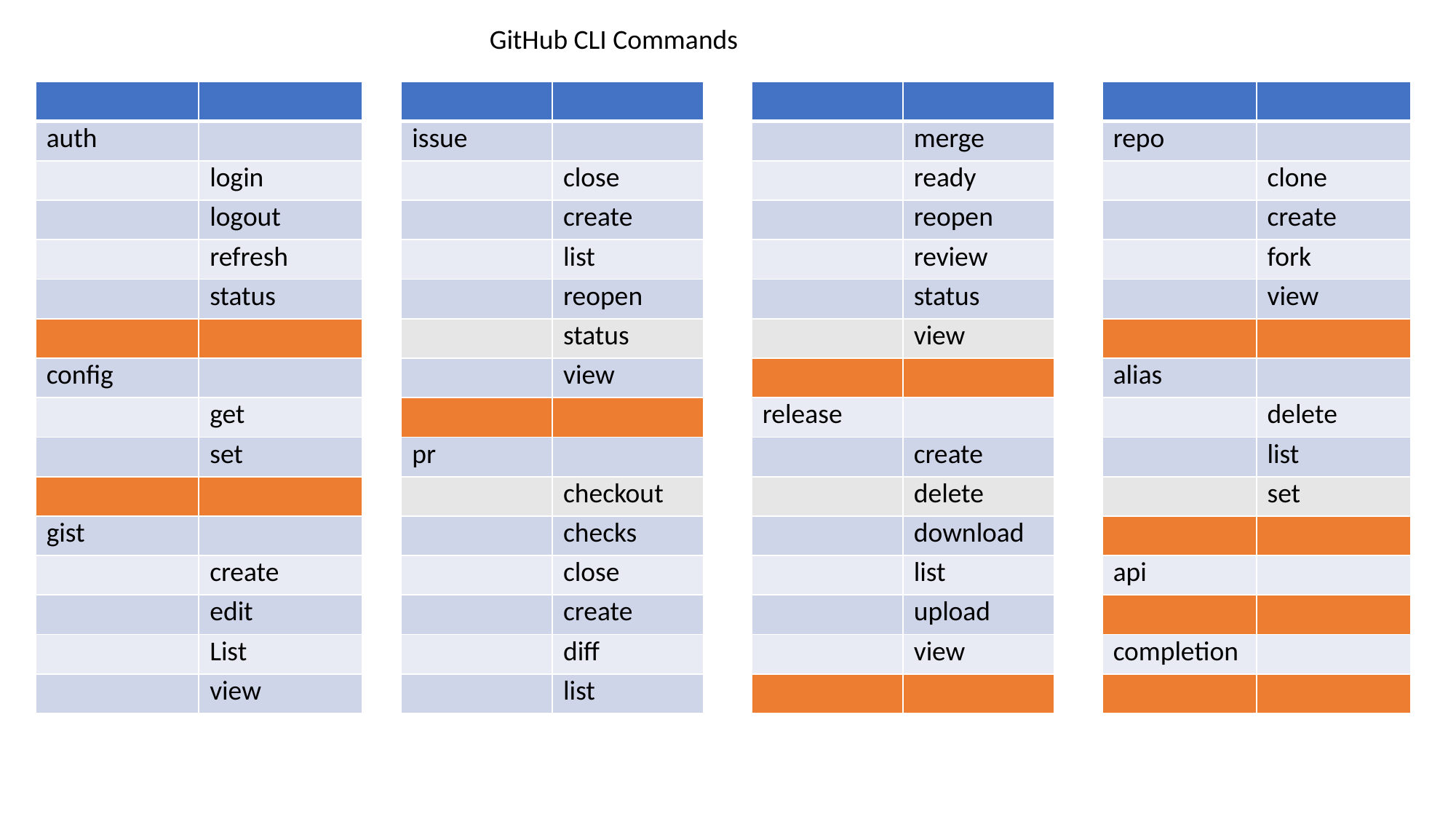

GitHub CLI Commands
|  |  |
| --- | --- |
| auth |  |
|  | login |
|  | logout |
|  | refresh |
|  | status |
|  |  |
| config |  |
|  | get |
|  | set |
|  |  |
| gist |  |
|  | create |
|  | edit |
|  | List |
|  | view |
|  |  |
| --- | --- |
| issue |  |
|  | close |
|  | create |
|  | list |
|  | reopen |
|  | status |
|  | view |
|  |  |
| pr |  |
|  | checkout |
|  | checks |
|  | close |
|  | create |
|  | diff |
|  | list |
|  |  |
| --- | --- |
|  | merge |
|  | ready |
|  | reopen |
|  | review |
|  | status |
|  | view |
|  |  |
| release |  |
|  | create |
|  | delete |
|  | download |
|  | list |
|  | upload |
|  | view |
|  |  |
|  |  |
| --- | --- |
| repo |  |
|  | clone |
|  | create |
|  | fork |
|  | view |
|  |  |
| alias |  |
|  | delete |
|  | list |
|  | set |
|  |  |
| api |  |
|  |  |
| completion |  |
|  |  |